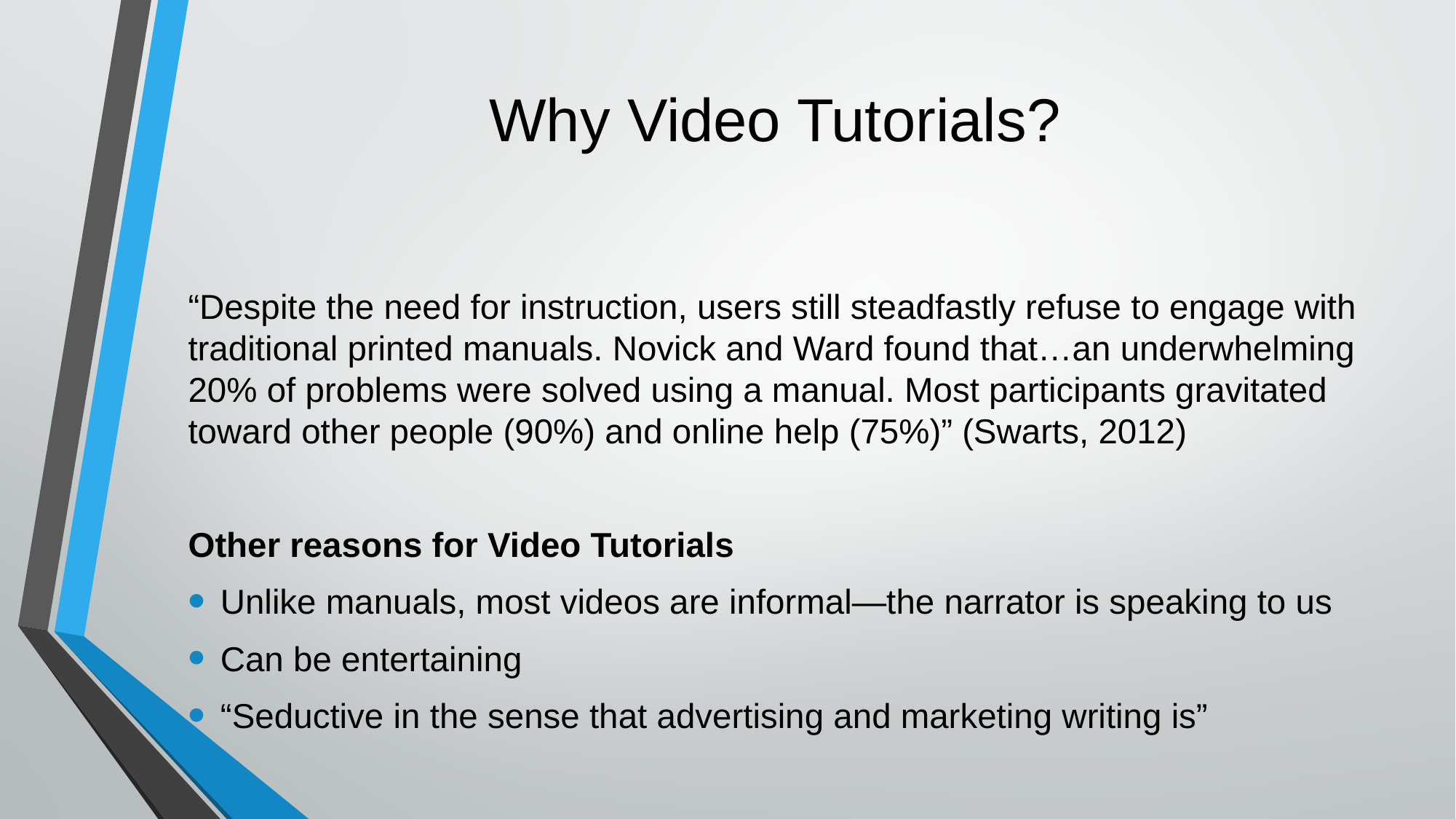

# Why Video Tutorials?

“Despite the need for instruction, users still steadfastly refuse to engage with traditional printed manuals. Novick and Ward found that…an underwhelming 20% of problems were solved using a manual. Most participants gravitated toward other people (90%) and online help (75%)” (Swarts, 2012)

Other reasons for Video Tutorials
Unlike manuals, most videos are informal—the narrator is speaking to us
Can be entertaining
“Seductive in the sense that advertising and marketing writing is”